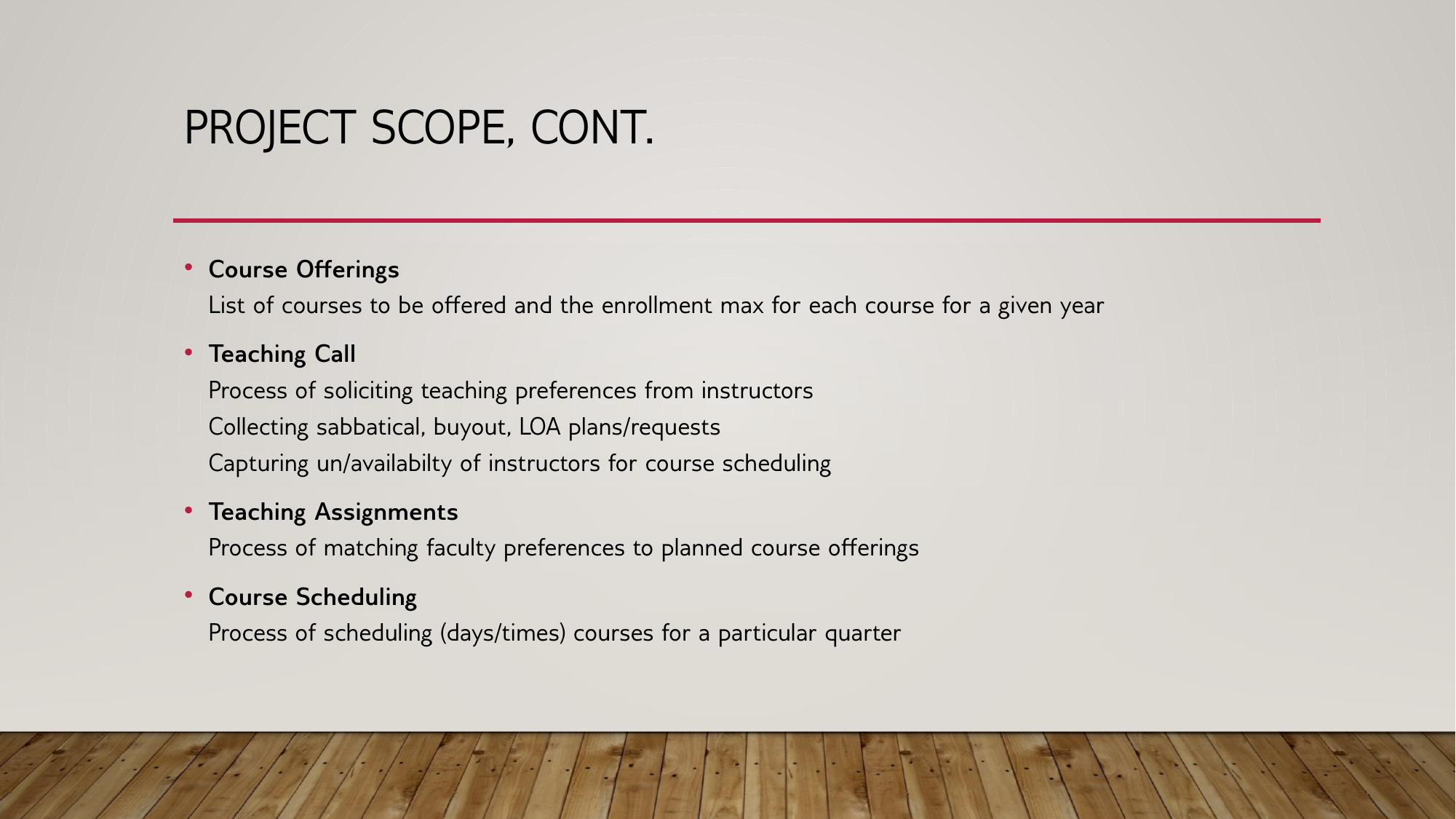

# Project scope, cont.
Course Offerings
List of courses to be offered and the enrollment max for each course for a given year
Teaching Call
Process of soliciting teaching preferences from instructors
Collecting sabbatical, buyout, LOA plans/requests
Capturing un/availabilty of instructors for course scheduling
Teaching Assignments
Process of matching faculty preferences to planned course offerings
Course Scheduling
Process of scheduling (days/times) courses for a particular quarter